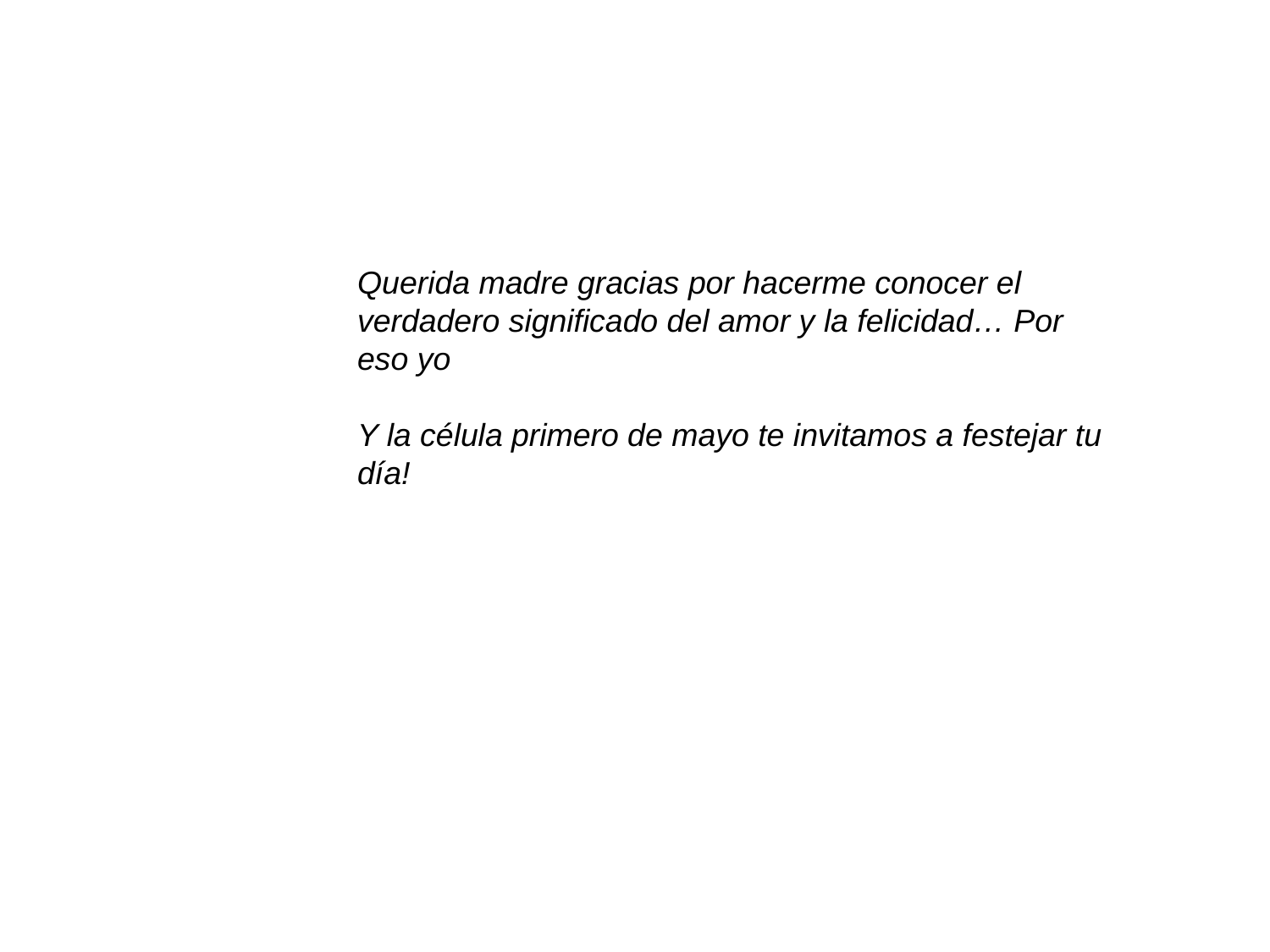

Querida madre gracias por hacerme conocer el verdadero significado del amor y la felicidad… Por eso yo

Y la célula primero de mayo te invitamos a festejar tu día!